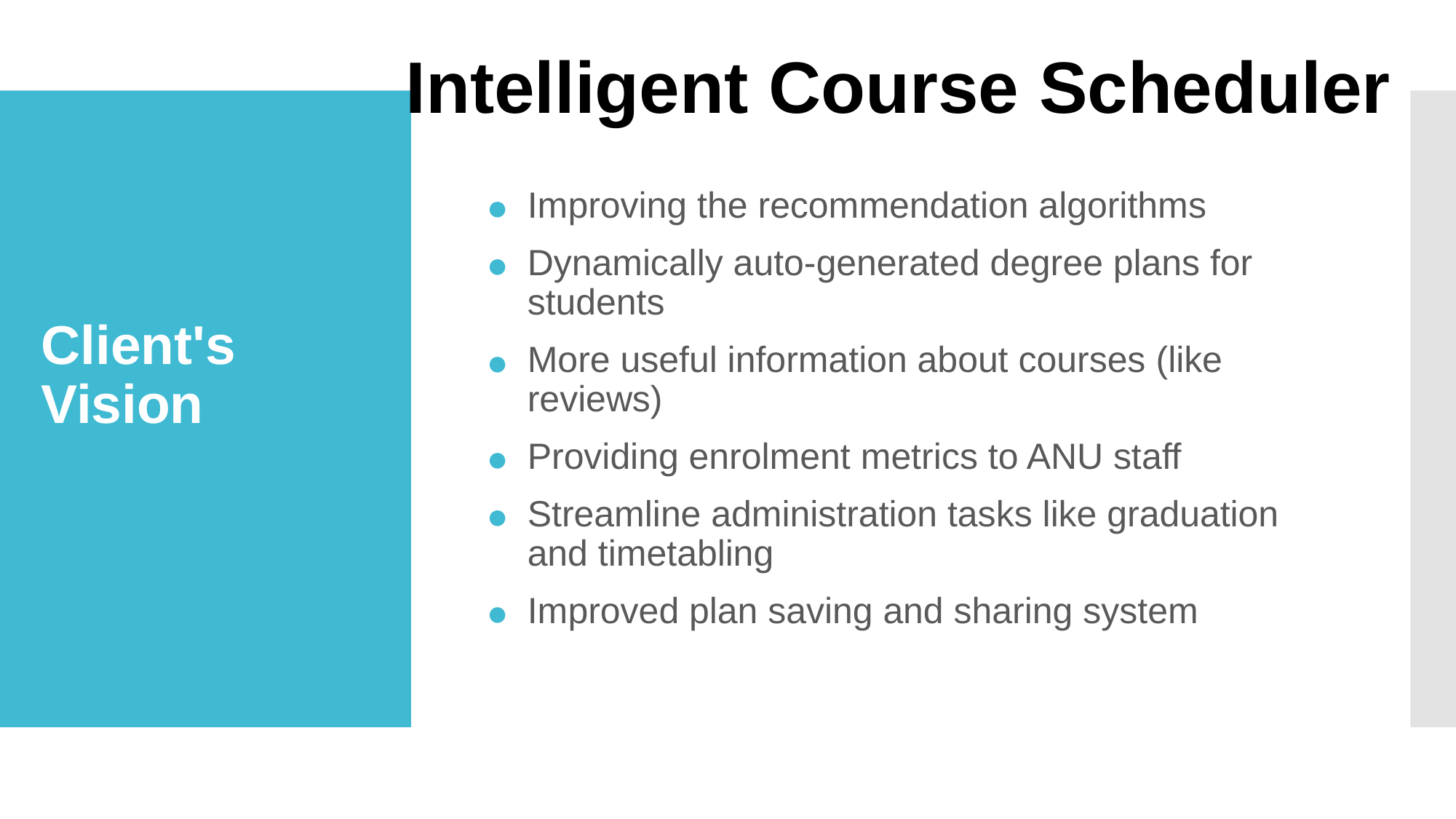

Intelligent Course Scheduler
Improving the recommendation algorithms
Dynamically auto-generated degree plans for students
More useful information about courses (like reviews)
Providing enrolment metrics to ANU staff
Streamline administration tasks like graduation and timetabling
Improved plan saving and sharing system
# Client's Vision